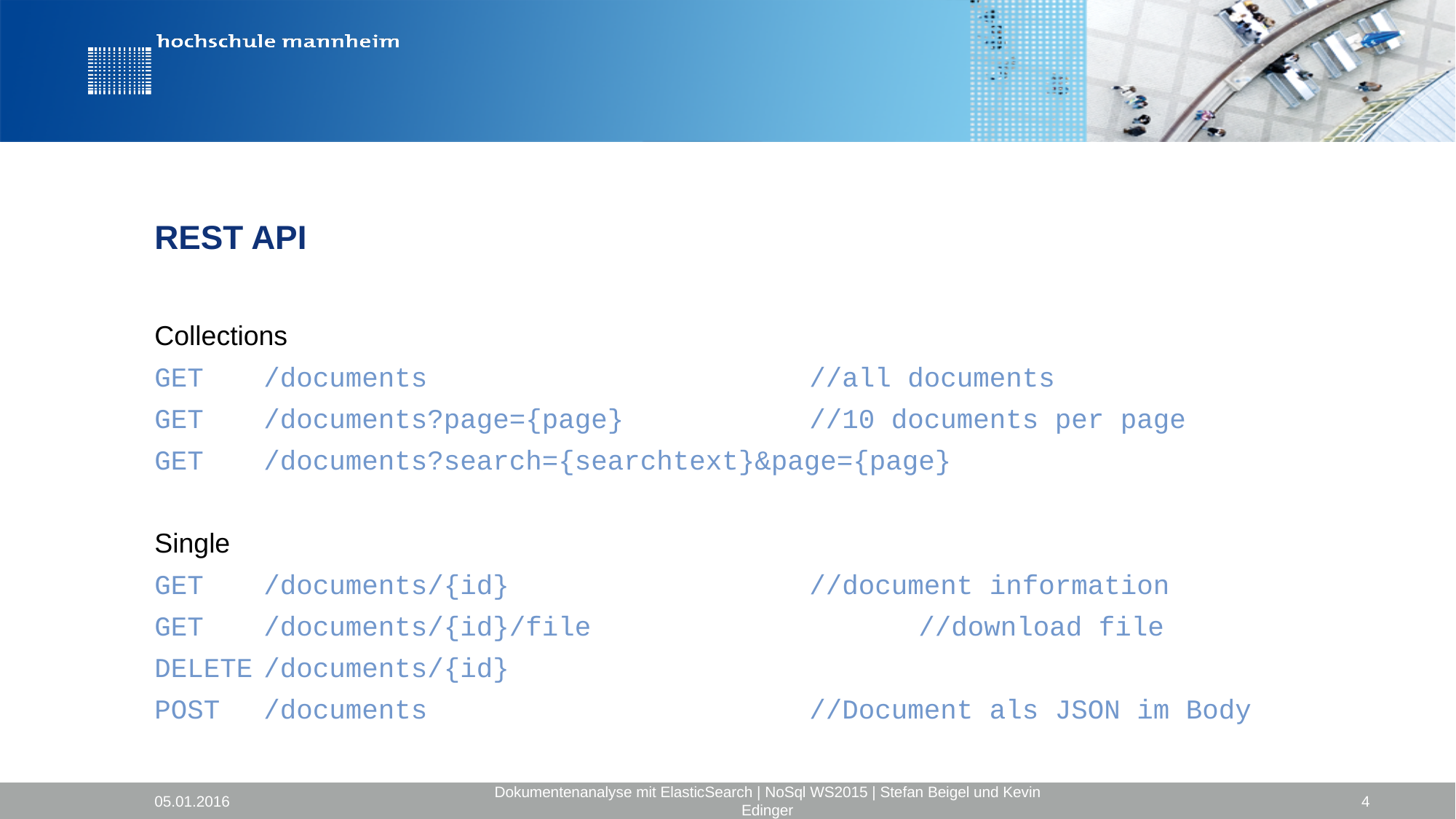

# REST API
Collections
GET	/documents				//all documents
GET	/documents?page={page}		//10 documents per page
GET	/documents?search={searchtext}&page={page}

Single
GET	/documents/{id}			//document information
GET	/documents/{id}/file			//download file
DELETE	/documents/{id}
POST	/documents				//Document als JSON im Body

05.01.2016
Dokumentenanalyse mit ElasticSearch | NoSql WS2015 | Stefan Beigel und Kevin Edinger
4